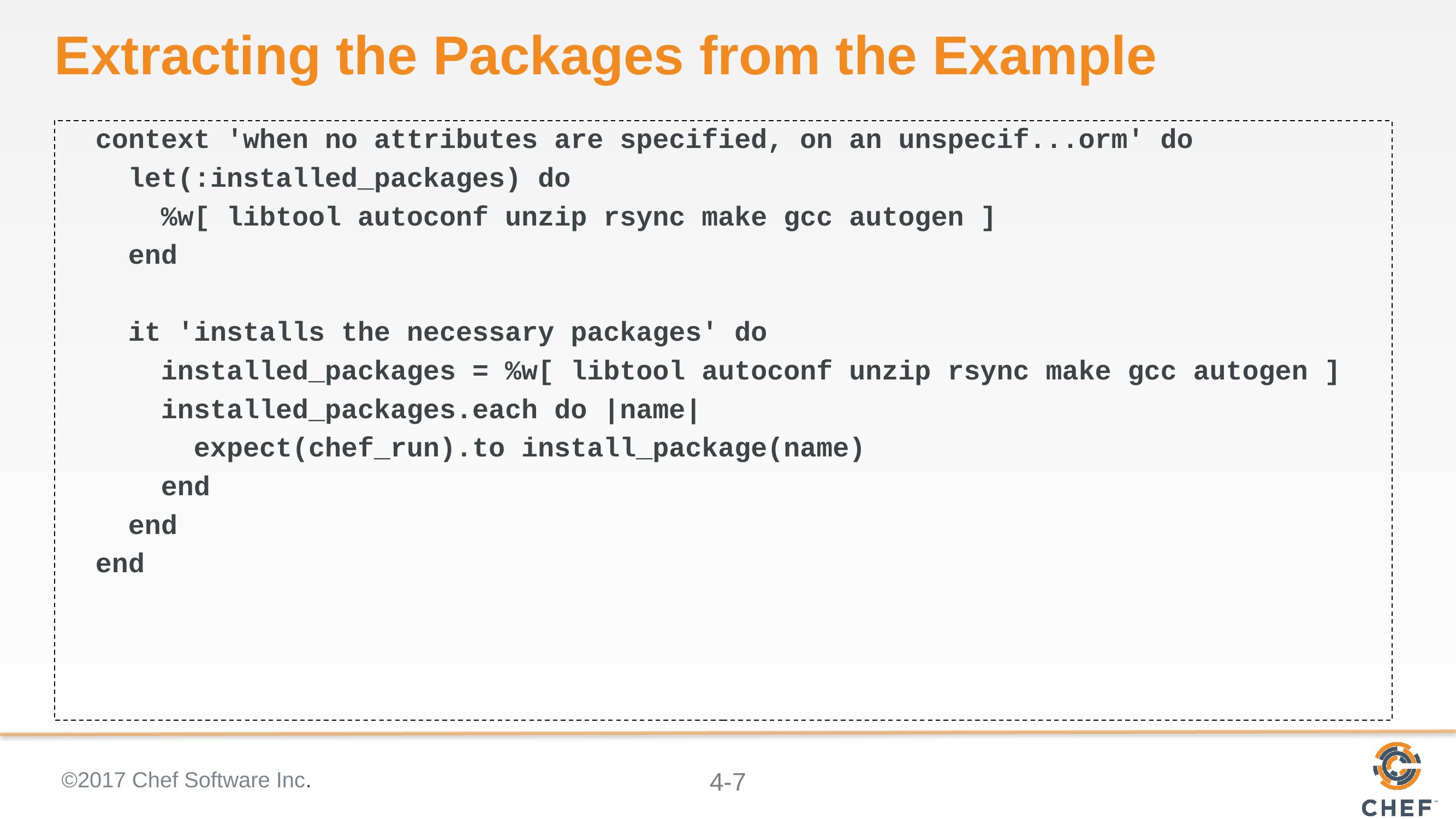

# Extracting the Packages from the Example
  context 'when no attributes are specified, on an unspecif...orm' do
    let(:installed_packages) do
      %w[ libtool autoconf unzip rsync make gcc autogen ]
    end

    it 'installs the necessary packages' do
      installed_packages = %w[ libtool autoconf unzip rsync make gcc autogen ]
      installed_packages.each do |name|
        expect(chef_run).to install_package(name)
      end
    end
  end